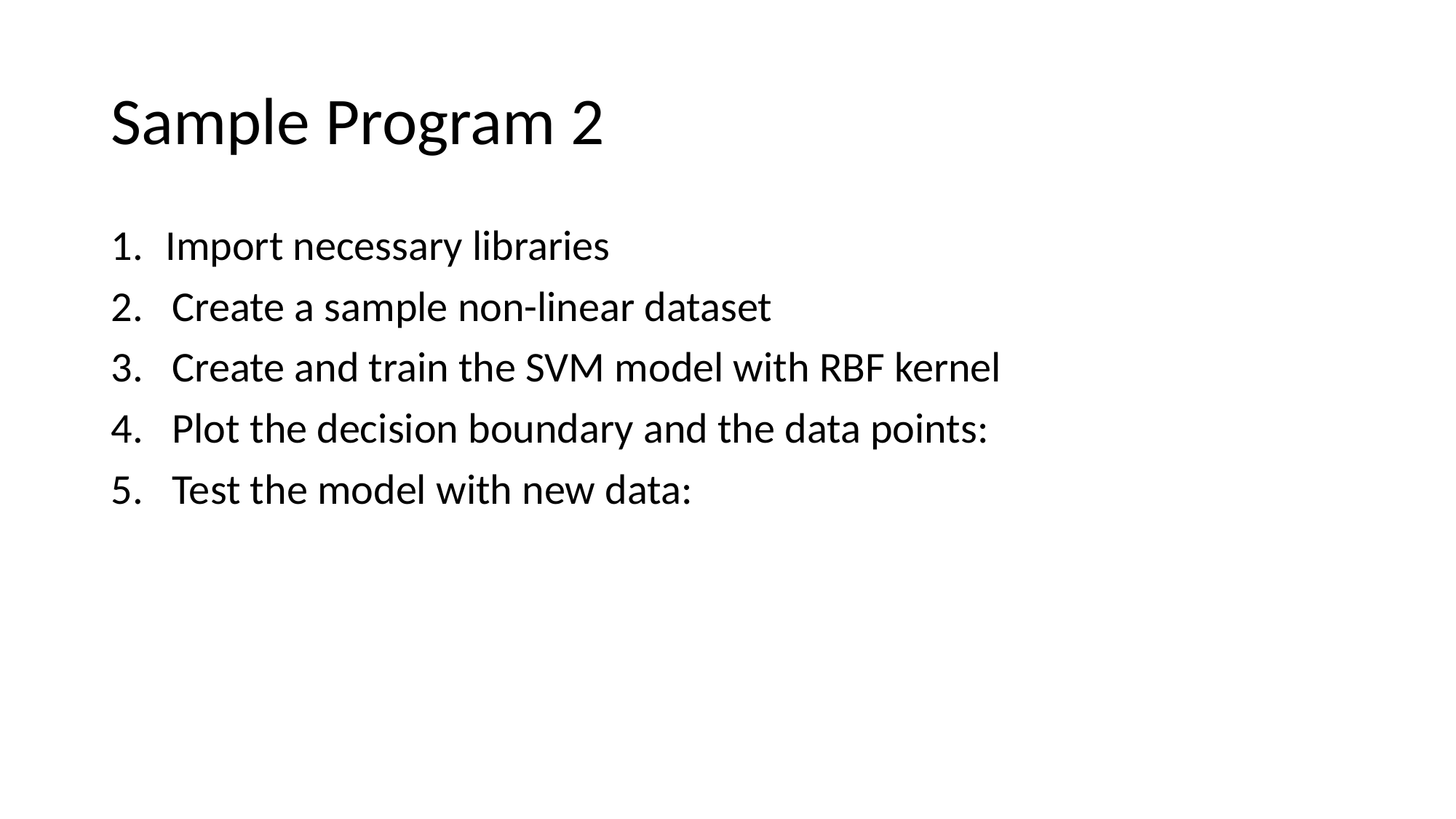

# Sample Program 2
Import necessary libraries
Create a sample non-linear dataset
Create and train the SVM model with RBF kernel
Plot the decision boundary and the data points:
Test the model with new data: